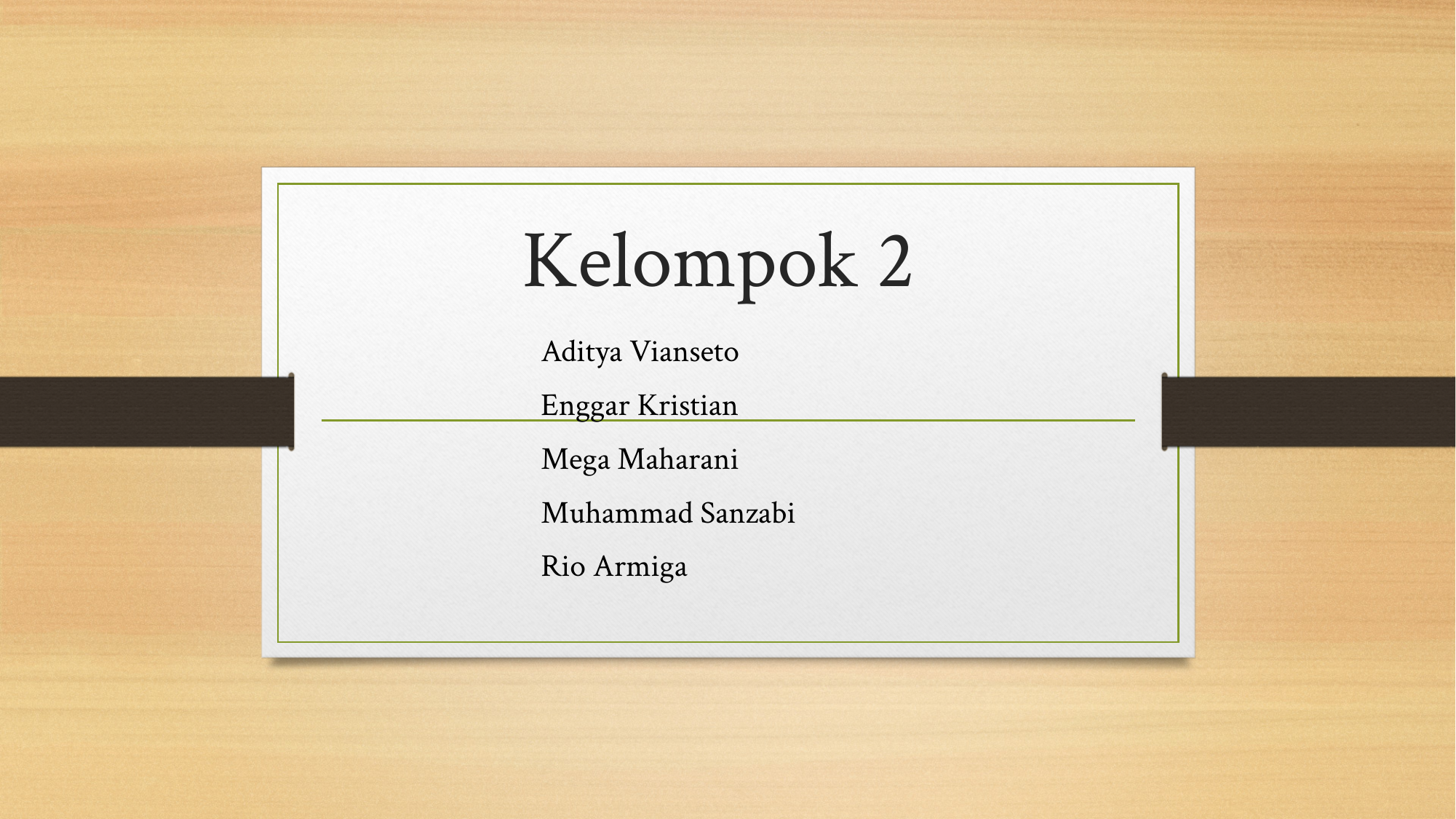

# Kelompok 2
Aditya Vianseto
Enggar Kristian
Mega Maharani
Muhammad Sanzabi
Rio Armiga